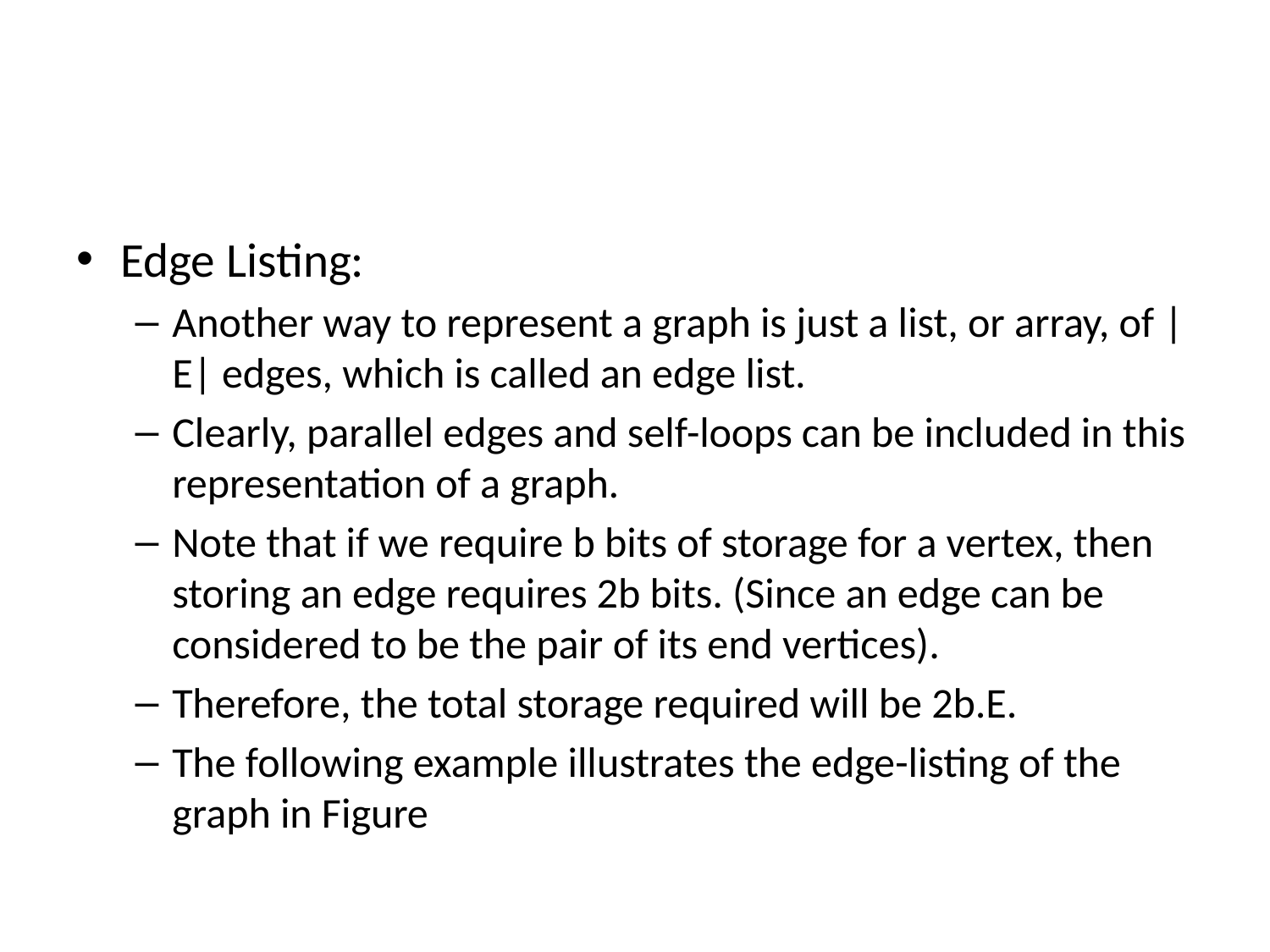

#
Edge Listing:
Another way to represent a graph is just a list, or array, of |E| edges, which is called an edge list.
Clearly, parallel edges and self-loops can be included in this representation of a graph.
Note that if we require b bits of storage for a vertex, then storing an edge requires 2b bits. (Since an edge can be considered to be the pair of its end vertices).
Therefore, the total storage required will be 2b.E.
The following example illustrates the edge-listing of the graph in Figure